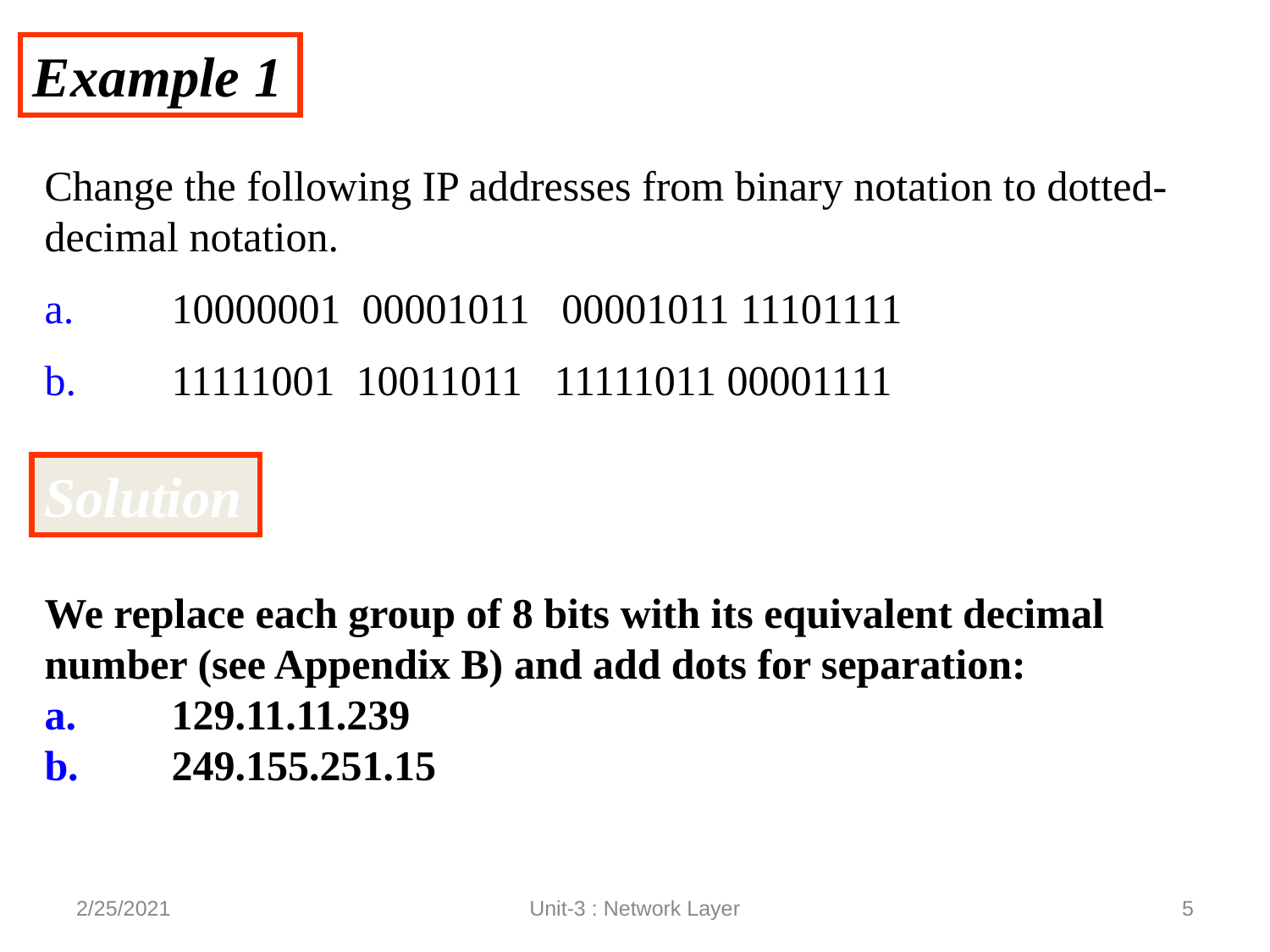

Example 1
Change the following IP addresses from binary notation to dotted-decimal notation.
a.	10000001  00001011   00001011 11101111
b.	11111001  10011011   11111011 00001111
Solution
We replace each group of 8 bits with its equivalent decimal number (see Appendix B) and add dots for separation:
a.	129.11.11.239
b.	249.155.251.15
2/25/2021
Unit-3 : Network Layer
5